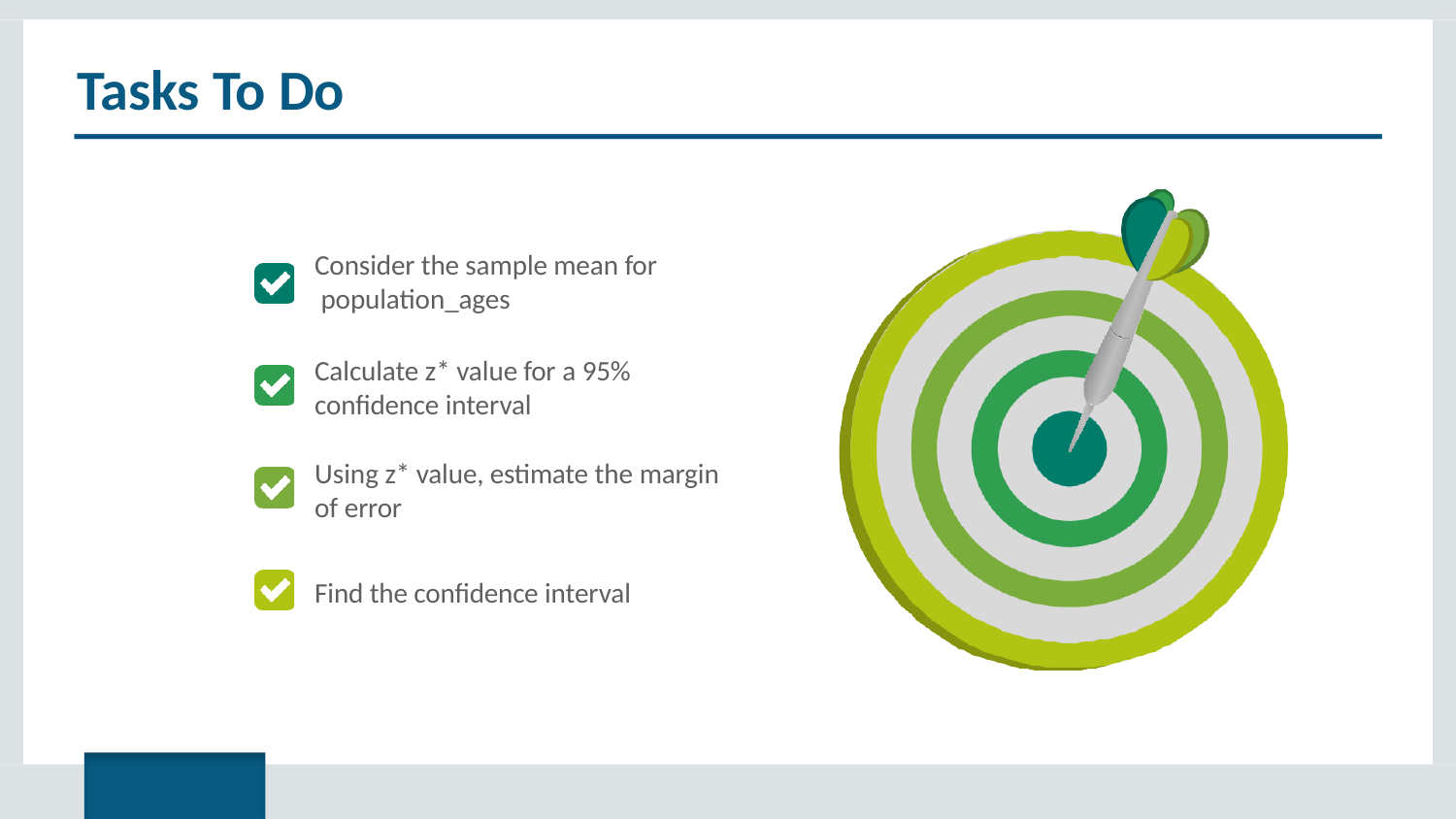

# Tasks To Do

Consider the sample mean for  population_ages

Calculate z* value for a 95%
confidence interval

Using z* value, estimate the margin  of error

Find the confidence interval